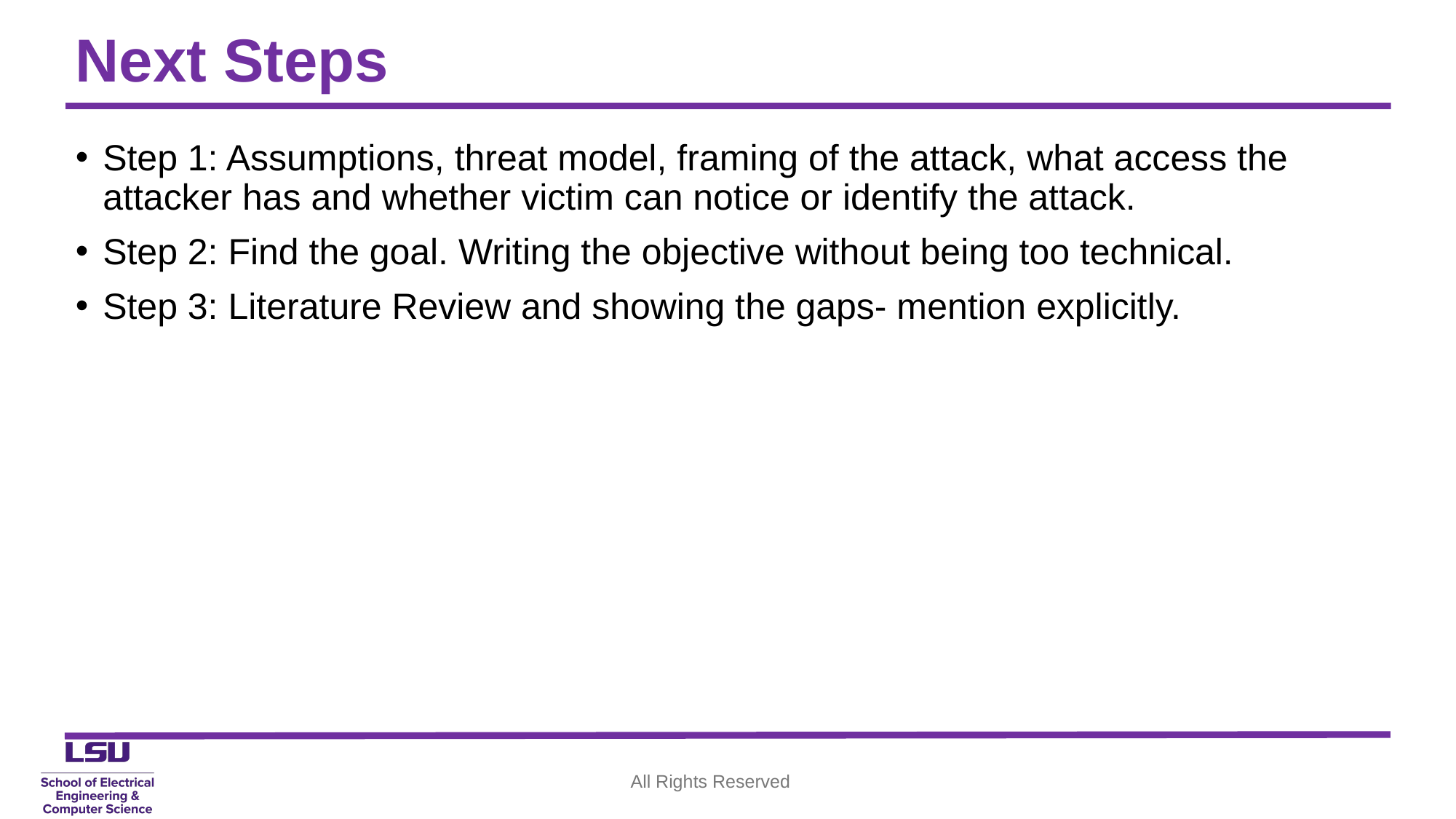

# Next Steps
Step 1: Assumptions, threat model, framing of the attack, what access the attacker has and whether victim can notice or identify the attack.
Step 2: Find the goal. Writing the objective without being too technical.
Step 3: Literature Review and showing the gaps- mention explicitly.
All Rights Reserved